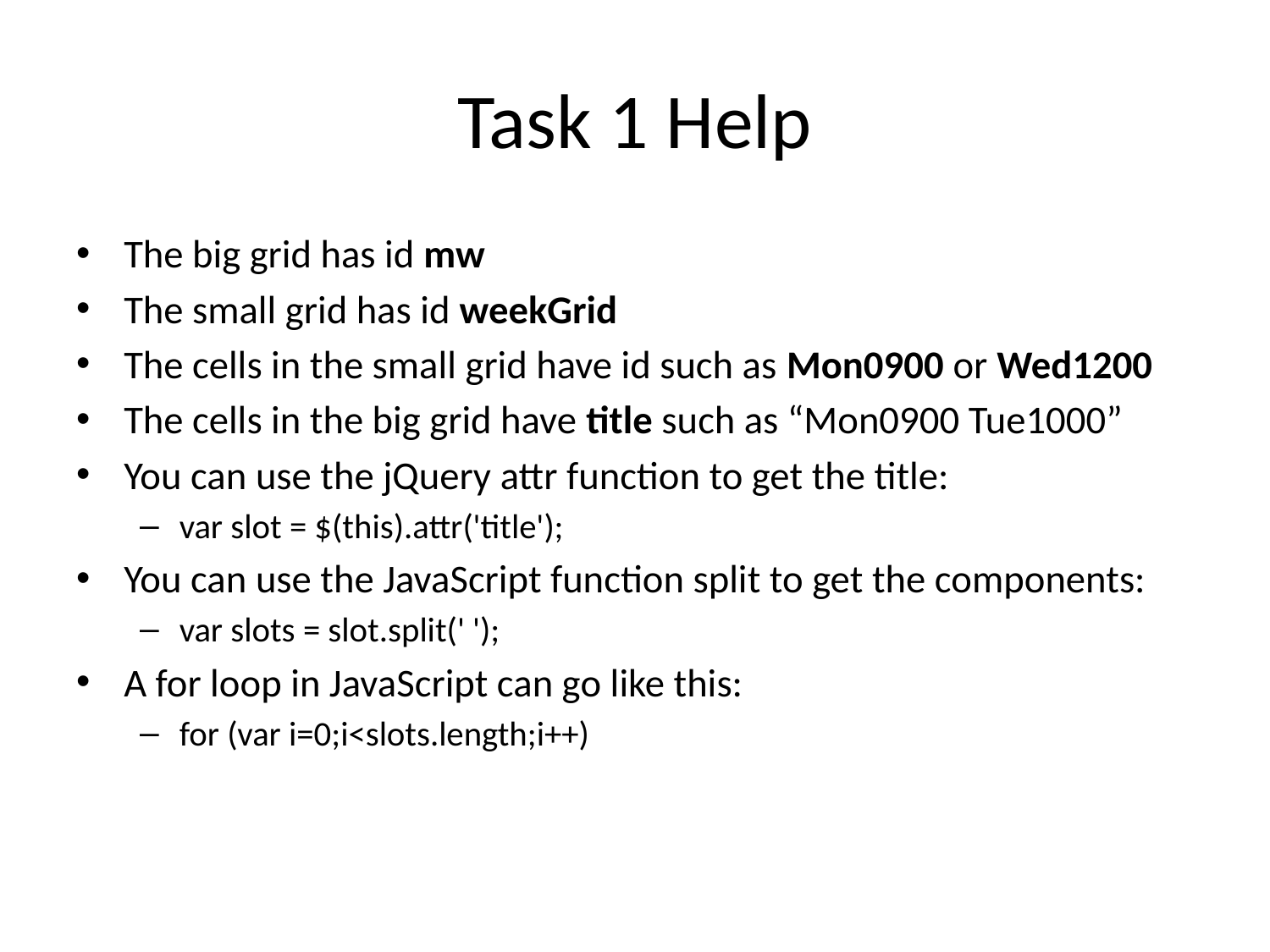

# Task 1 Help
The big grid has id mw
The small grid has id weekGrid
The cells in the small grid have id such as Mon0900 or Wed1200
The cells in the big grid have title such as “Mon0900 Tue1000”
You can use the jQuery attr function to get the title:
var slot = $(this).attr('title');
You can use the JavaScript function split to get the components:
var slots = slot.split(' ');
A for loop in JavaScript can go like this:
for (var i=0;i<slots.length;i++)